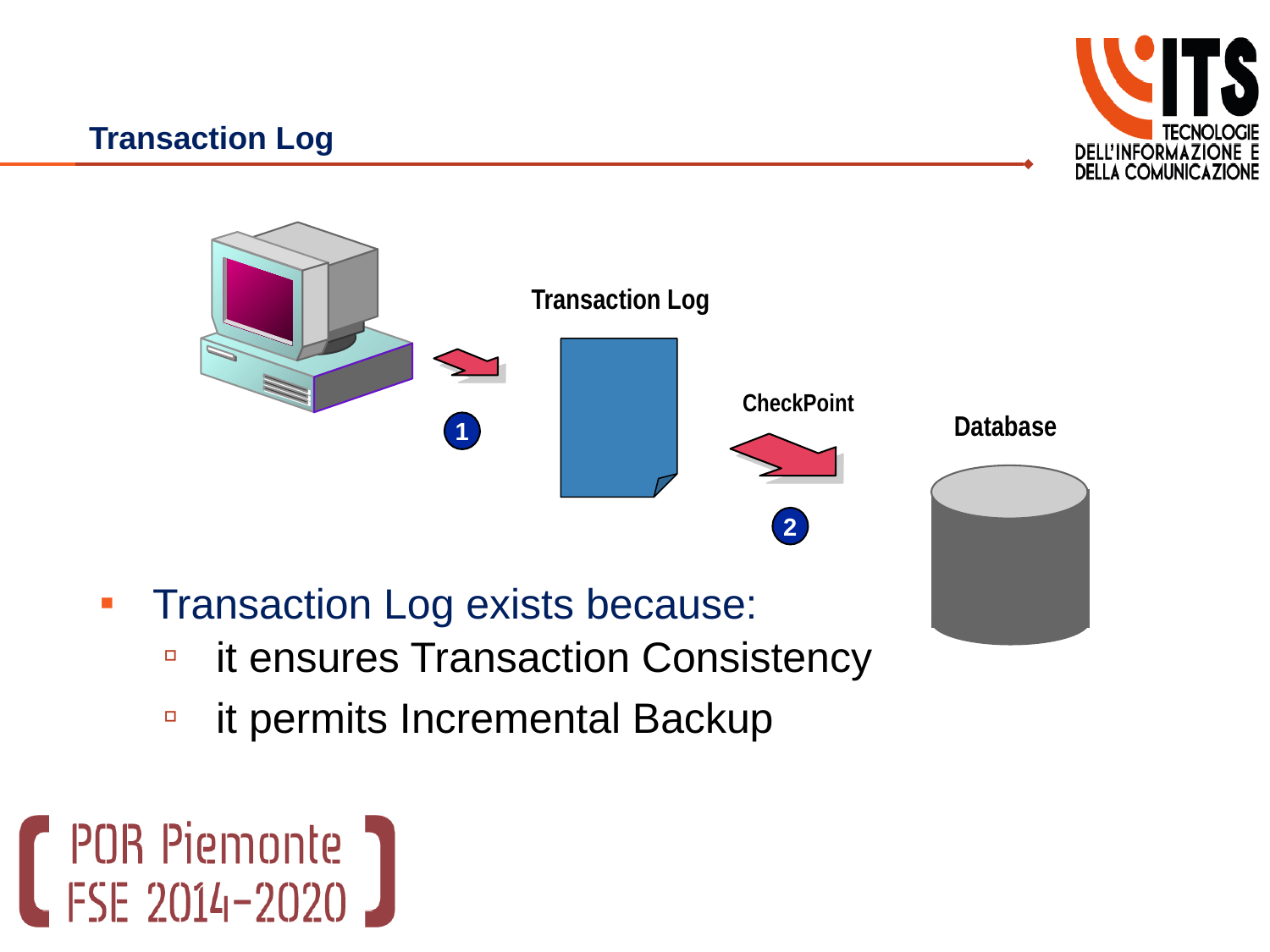

# Transaction Log

Transaction Log

Transaction Log exists because:
it ensures Transaction Consistency
it permits Incremental Backup

CheckPoint
Database
1

2